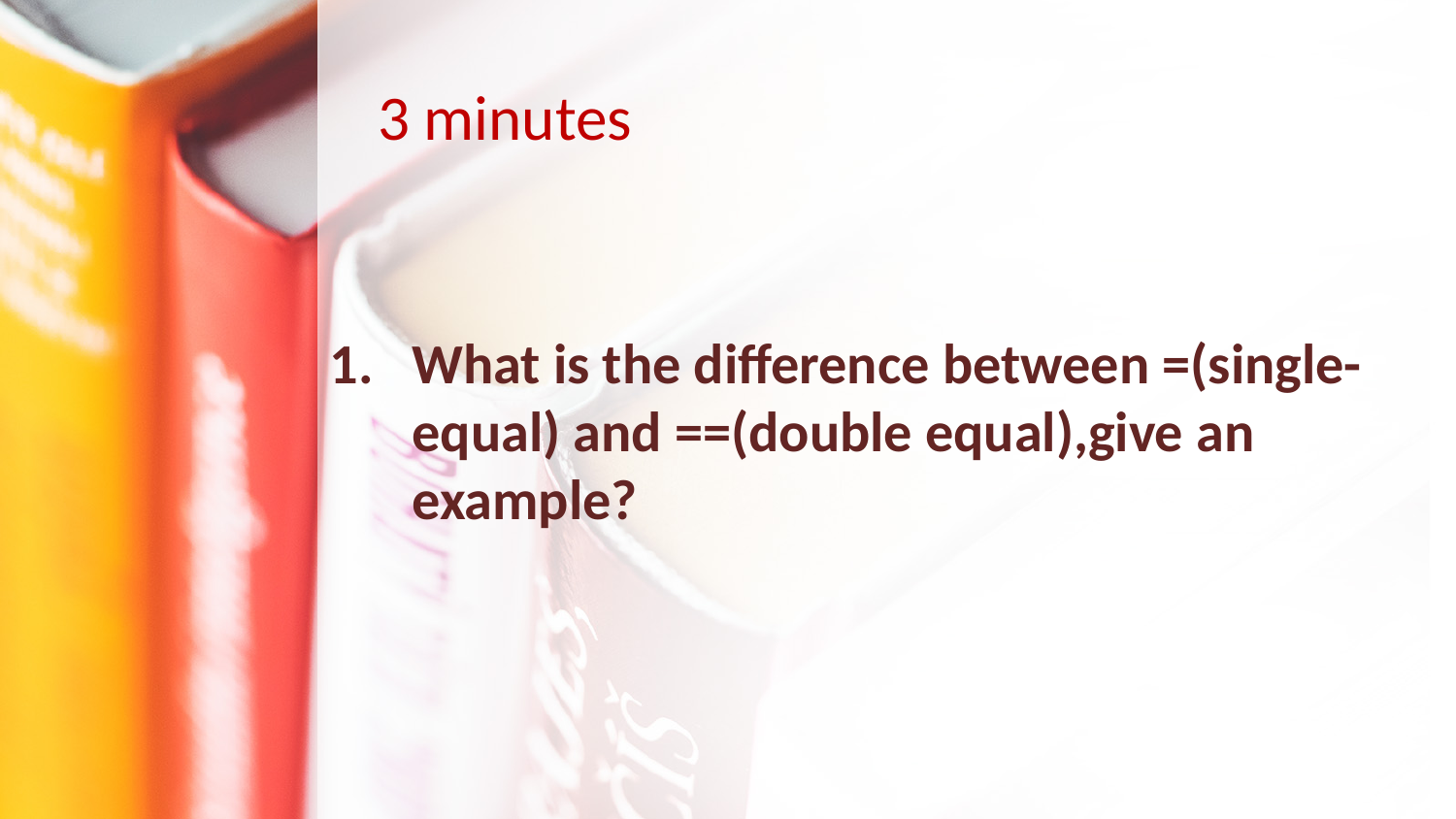

# 3 minutes

What is the difference between =(single- equal) and ==(double equal),give an example?